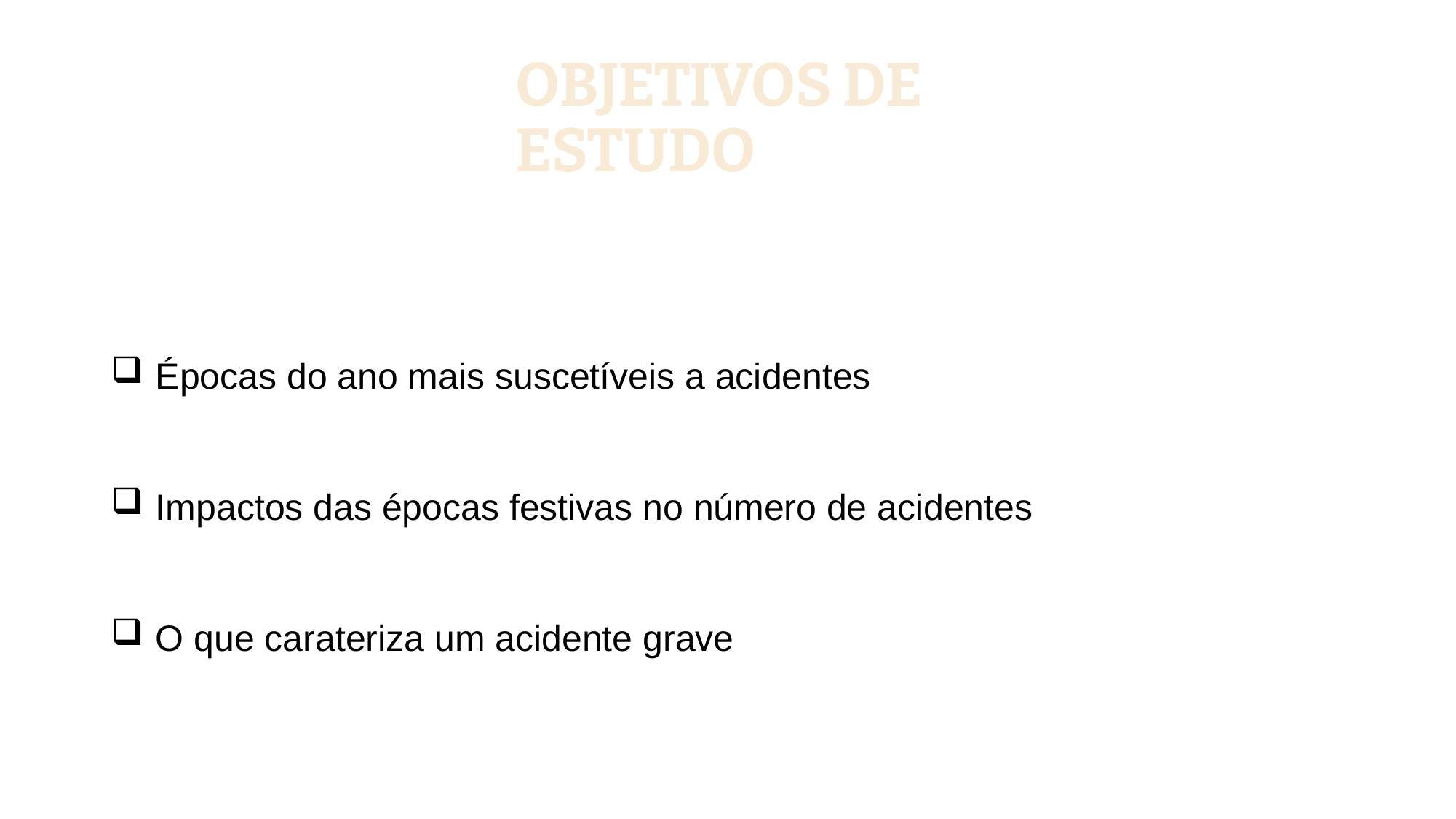

# Objetivos de estudo
 Épocas do ano mais suscetíveis a acidentes

 Impactos das épocas festivas no número de acidentes

 O que carateriza um acidente grave